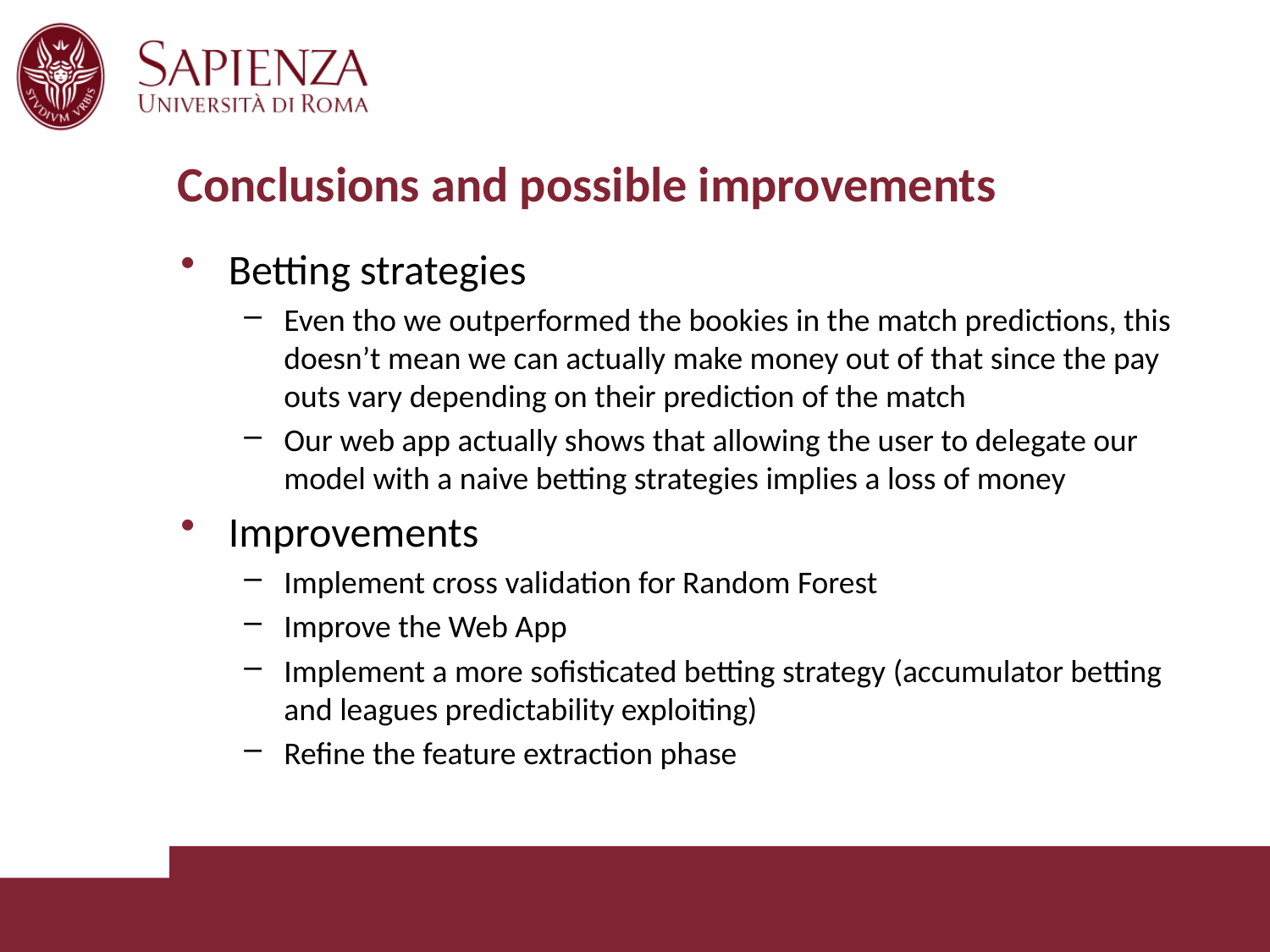

# Conclusions and possible improvements
Betting strategies
Even tho we outperformed the bookies in the match predictions, this doesn’t mean we can actually make money out of that since the pay outs vary depending on their prediction of the match
Our web app actually shows that allowing the user to delegate our model with a naive betting strategies implies a loss of money
Improvements
Implement cross validation for Random Forest
Improve the Web App
Implement a more sofisticated betting strategy (accumulator betting and leagues predictability exploiting)
Refine the feature extraction phase